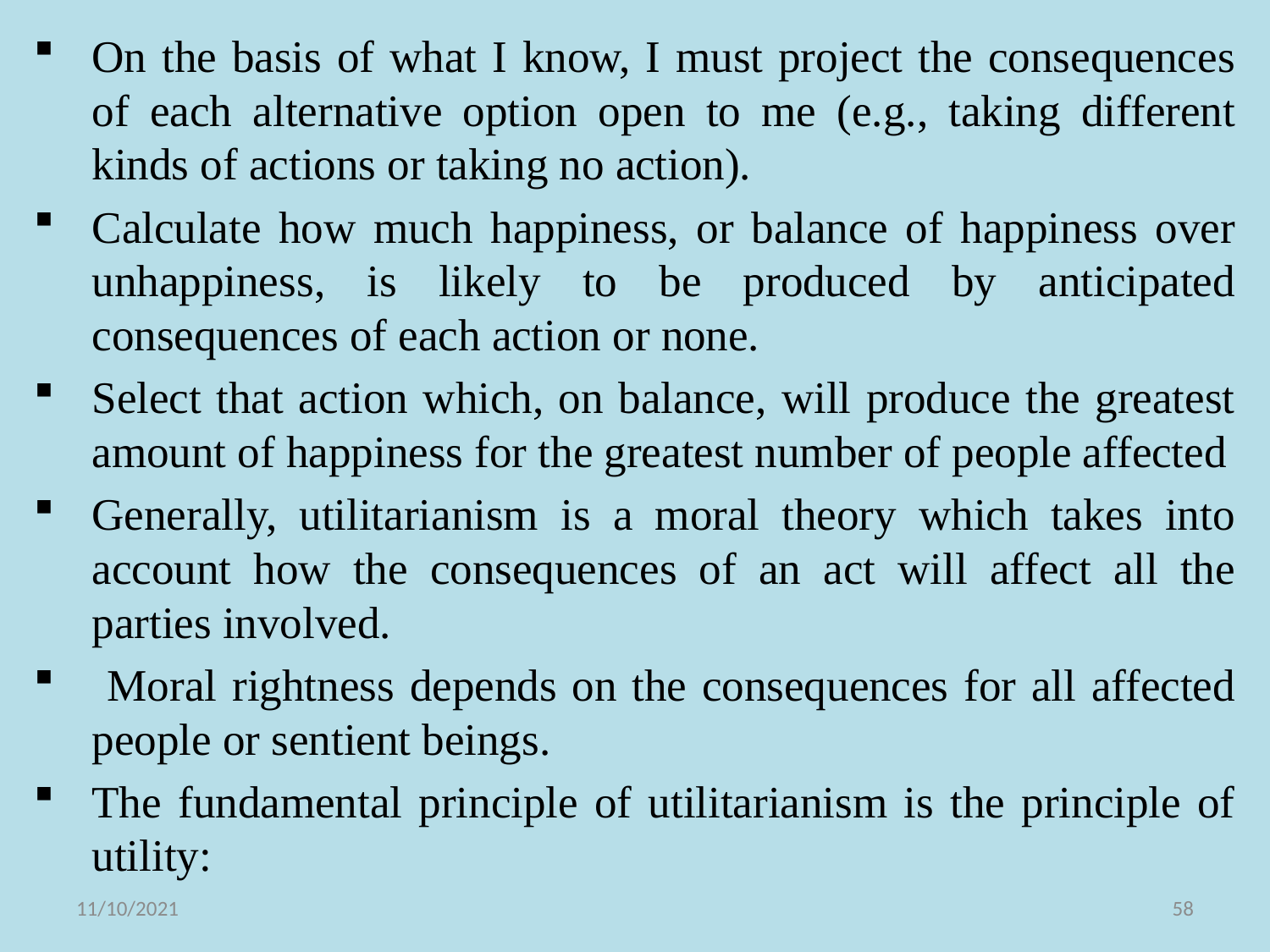

On the basis of what I know, I must project the consequences of each alternative option open to me (e.g., taking different kinds of actions or taking no action).
Calculate how much happiness, or balance of happiness over unhappiness, is likely to be produced by anticipated consequences of each action or none.
Select that action which, on balance, will produce the greatest amount of happiness for the greatest number of people affected
Generally, utilitarianism is a moral theory which takes into account how the consequences of an act will affect all the parties involved.
 Moral rightness depends on the consequences for all affected people or sentient beings.
The fundamental principle of utilitarianism is the principle of utility:

11/10/2021
58